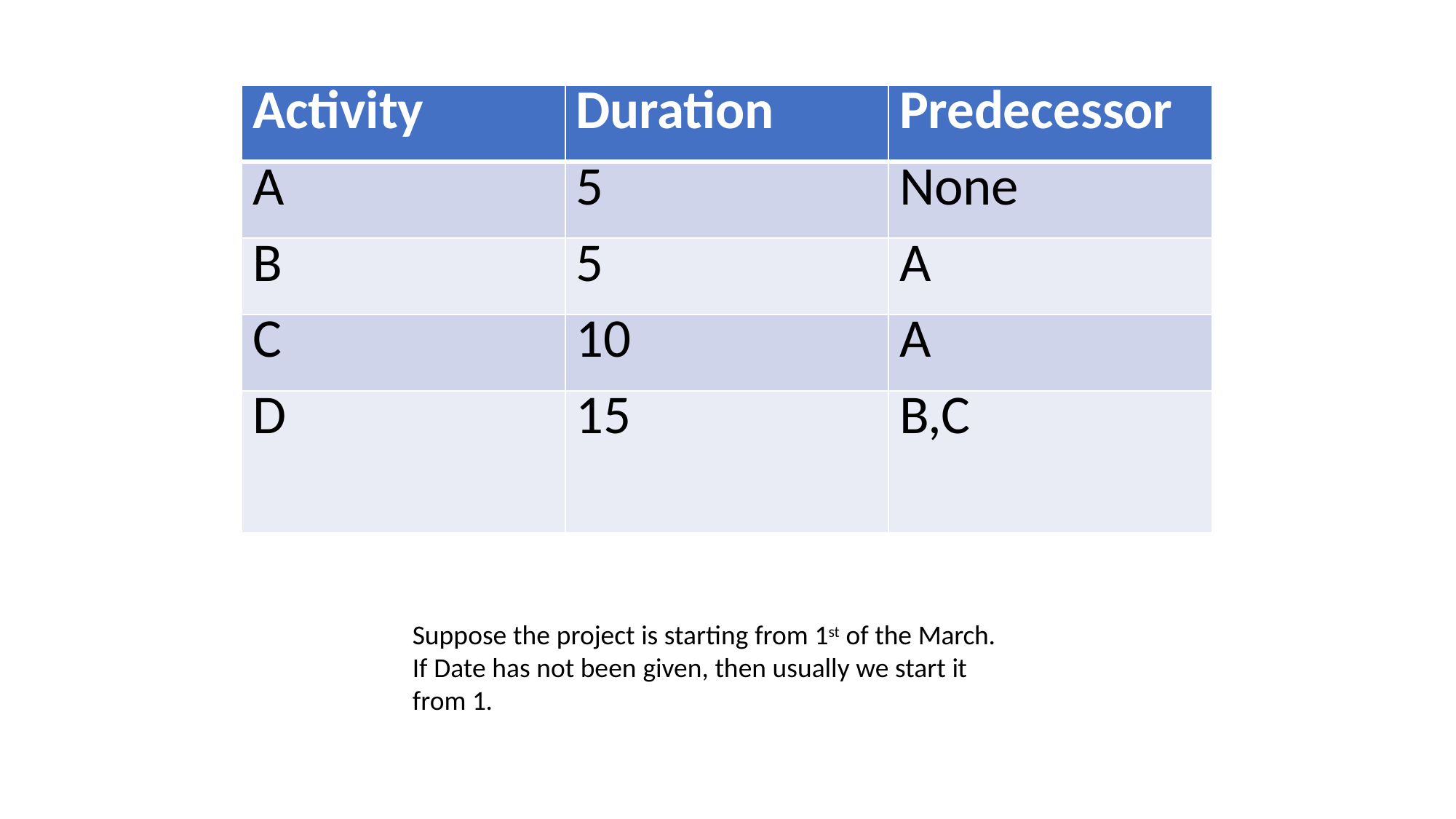

| Activity | Duration | Predecessor |
| --- | --- | --- |
| A | 5 | None |
| B | 5 | A |
| C | 10 | A |
| D | 15 | B,C |
Suppose the project is starting from 1st of the March. If Date has not been given, then usually we start it from 1.